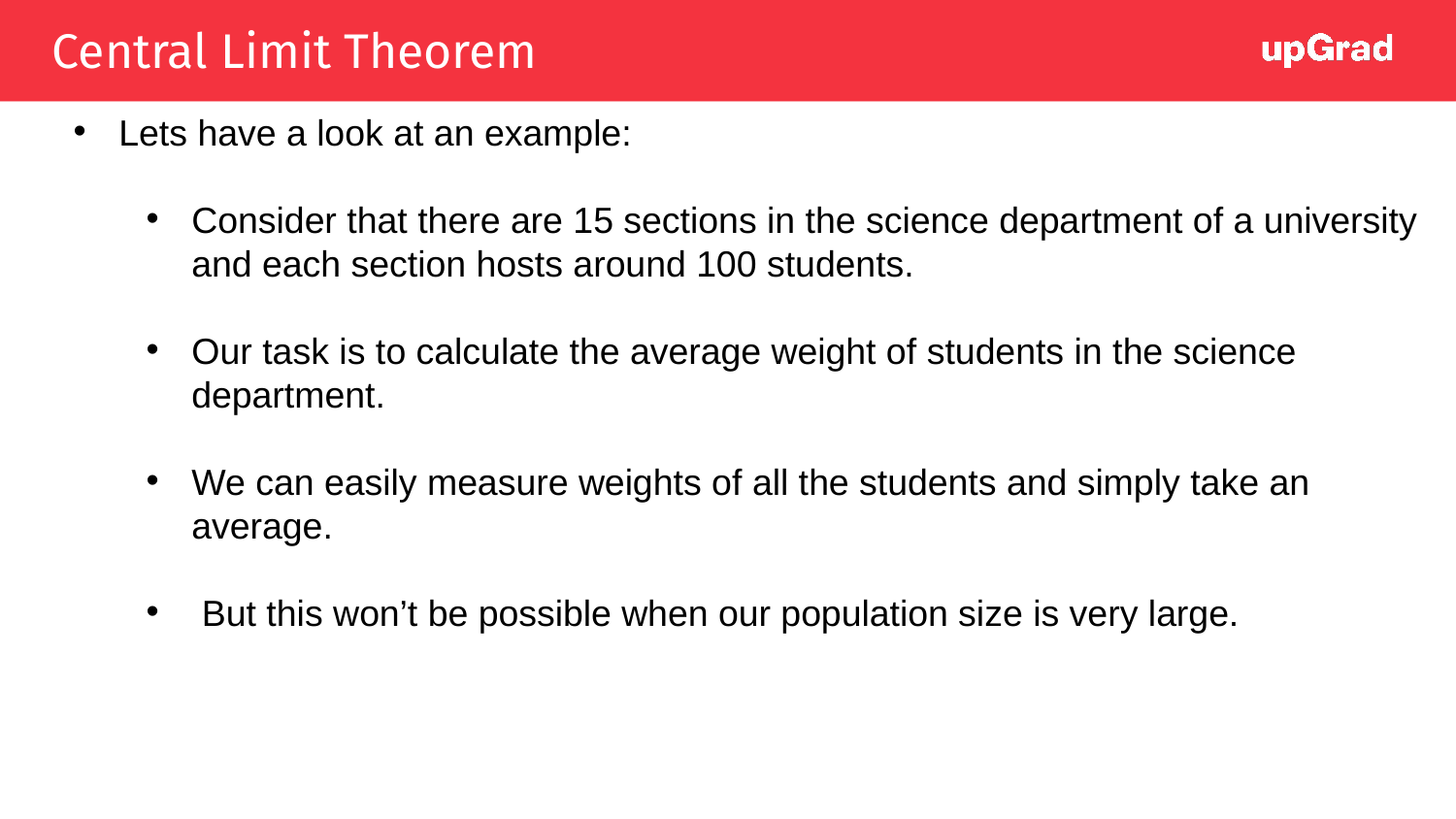

# Central Limit Theorem

Lets have a look at an example:

Consider that there are 15 sections in the science department of a university and each section hosts around 100 students.

Our task is to calculate the average weight of students in the science department.

We can easily measure weights of all the students and simply take an average.

 But this won’t be possible when our population size is very large.